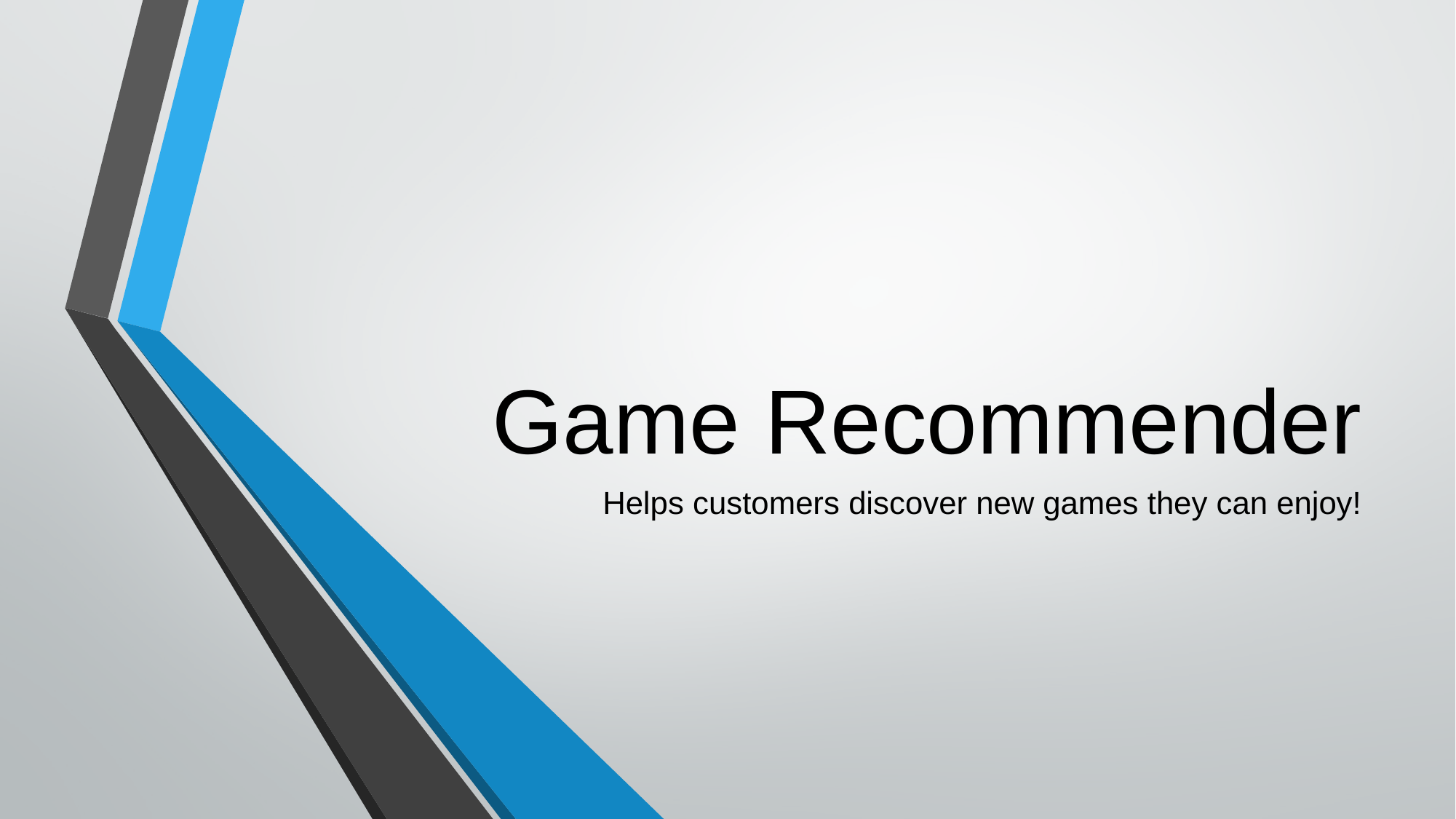

# Game Recommender
Helps customers discover new games they can enjoy!